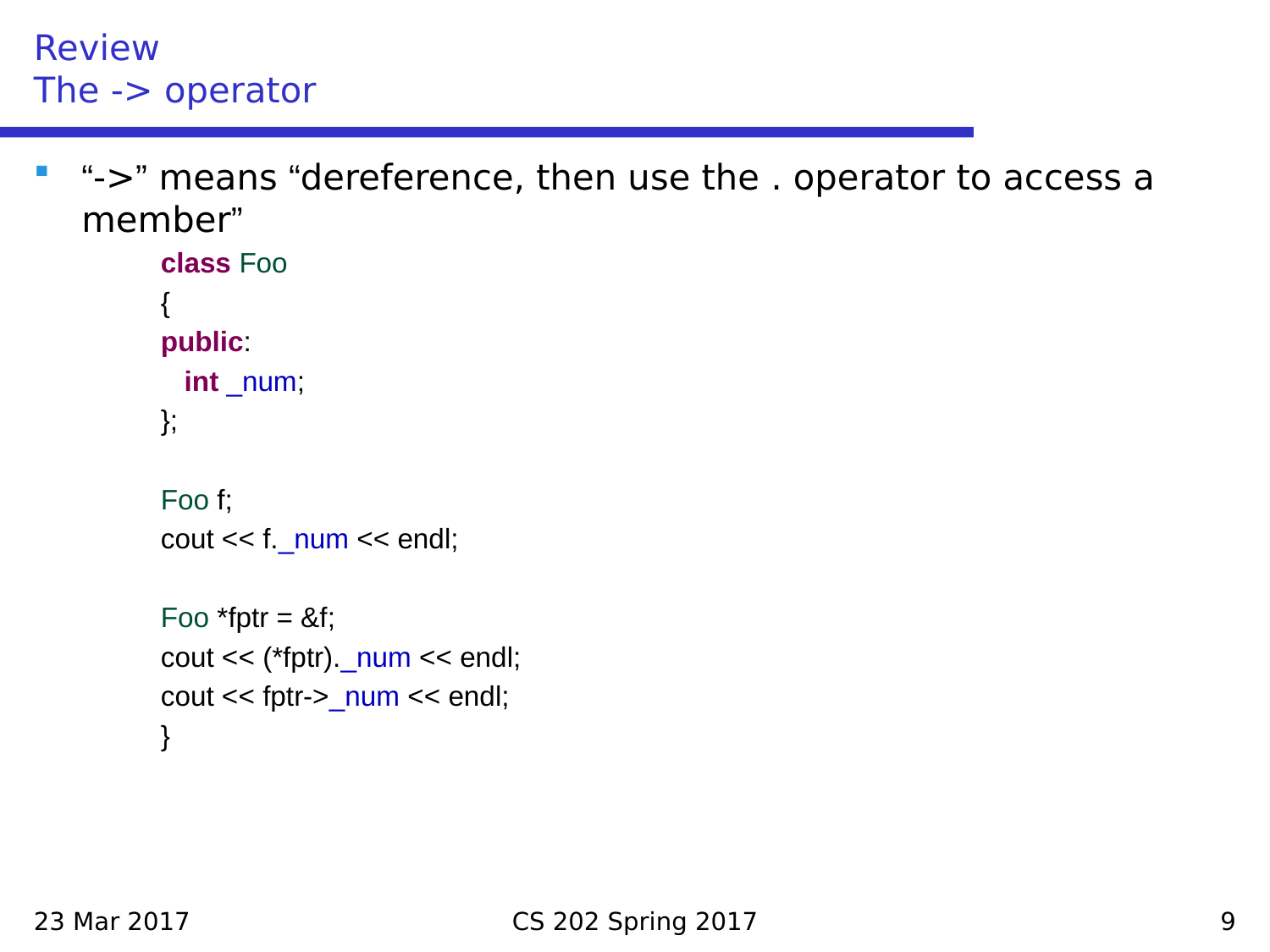

# Review The -> operator
“->” means “dereference, then use the . operator to access a member”
class Foo
{
public:
   int _num;
};

Foo f;
cout << f._num << endl;

Foo *fptr = &f;
cout << (*fptr)._num << endl;
cout << fptr->_num << endl;
}
23 Mar 2017
CS 202 Spring 2017
9